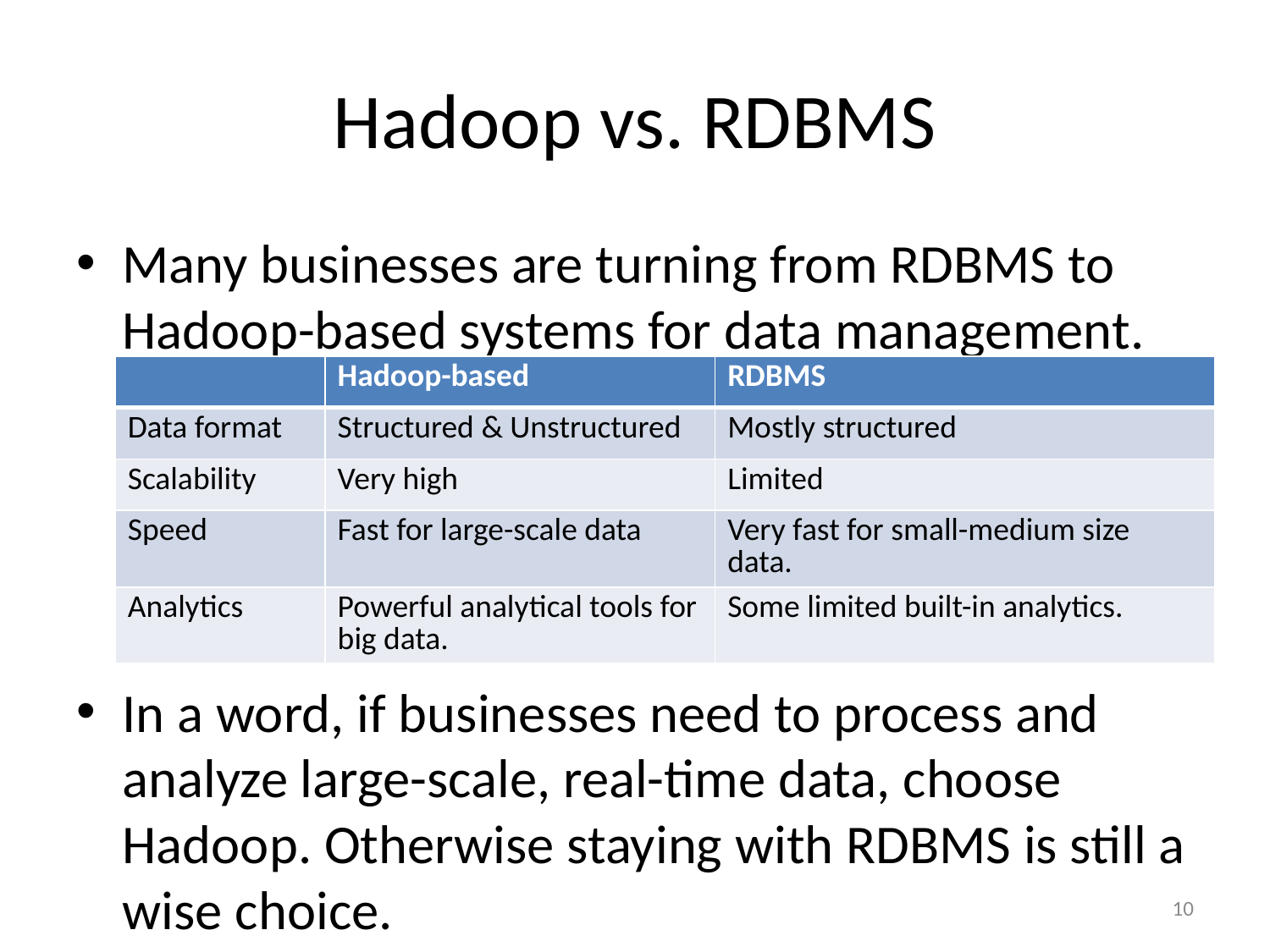

# Hadoop vs. RDBMS
Many businesses are turning from RDBMS to Hadoop-based systems for data management.

In a word, if businesses need to process and analyze large-scale, real-time data, choose Hadoop. Otherwise staying with RDBMS is still a wise choice.
|  | Hadoop-based | RDBMS |
| --- | --- | --- |
| Data format | Structured & Unstructured | Mostly structured |
| Scalability | Very high | Limited |
| Speed | Fast for large-scale data | Very fast for small-medium size data. |
| Analytics | Powerful analytical tools for big data. | Some limited built-in analytics. |
10